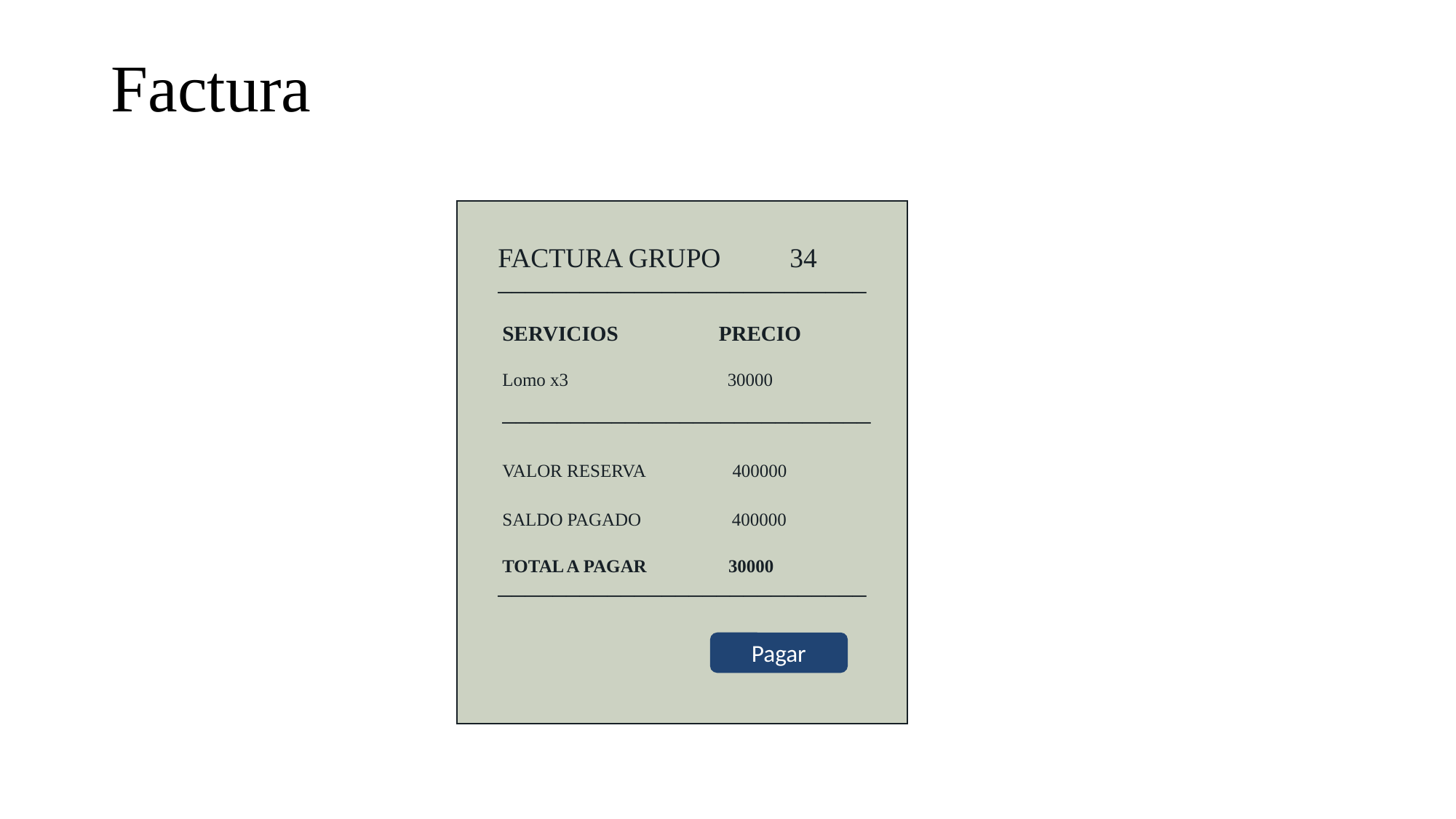

# Factura

FACTURA GRUPO          34
___________________________
SERVICIOS                   PRECIO
Lomo x3                                   30000
___________________________
VALOR RESERVA                   400000
SALDO PAGADO                    400000
TOTAL A PAGAR                  30000
___________________________
Pagar